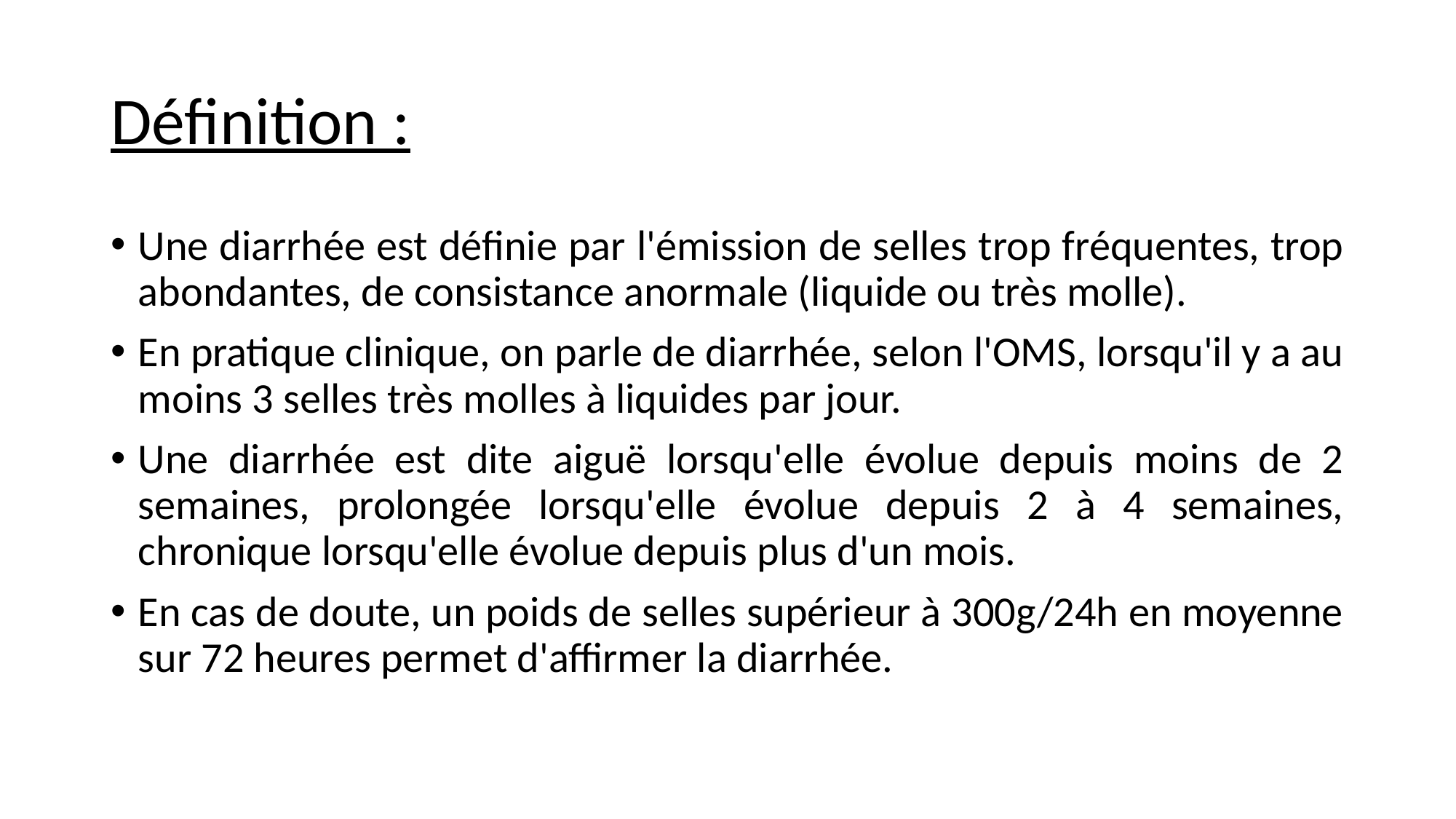

# Définition :
Une diarrhée est définie par l'émission de selles trop fréquentes, trop abondantes, de consistance anormale (liquide ou très molle).
En pratique clinique, on parle de diarrhée, selon l'OMS, lorsqu'il y a au moins 3 selles très molles à liquides par jour.
Une diarrhée est dite aiguë lorsqu'elle évolue depuis moins de 2 semaines, prolongée lorsqu'elle évolue depuis 2 à 4 semaines, chronique lorsqu'elle évolue depuis plus d'un mois.
En cas de doute, un poids de selles supérieur à 300g/24h en moyenne sur 72 heures permet d'affirmer la diarrhée.